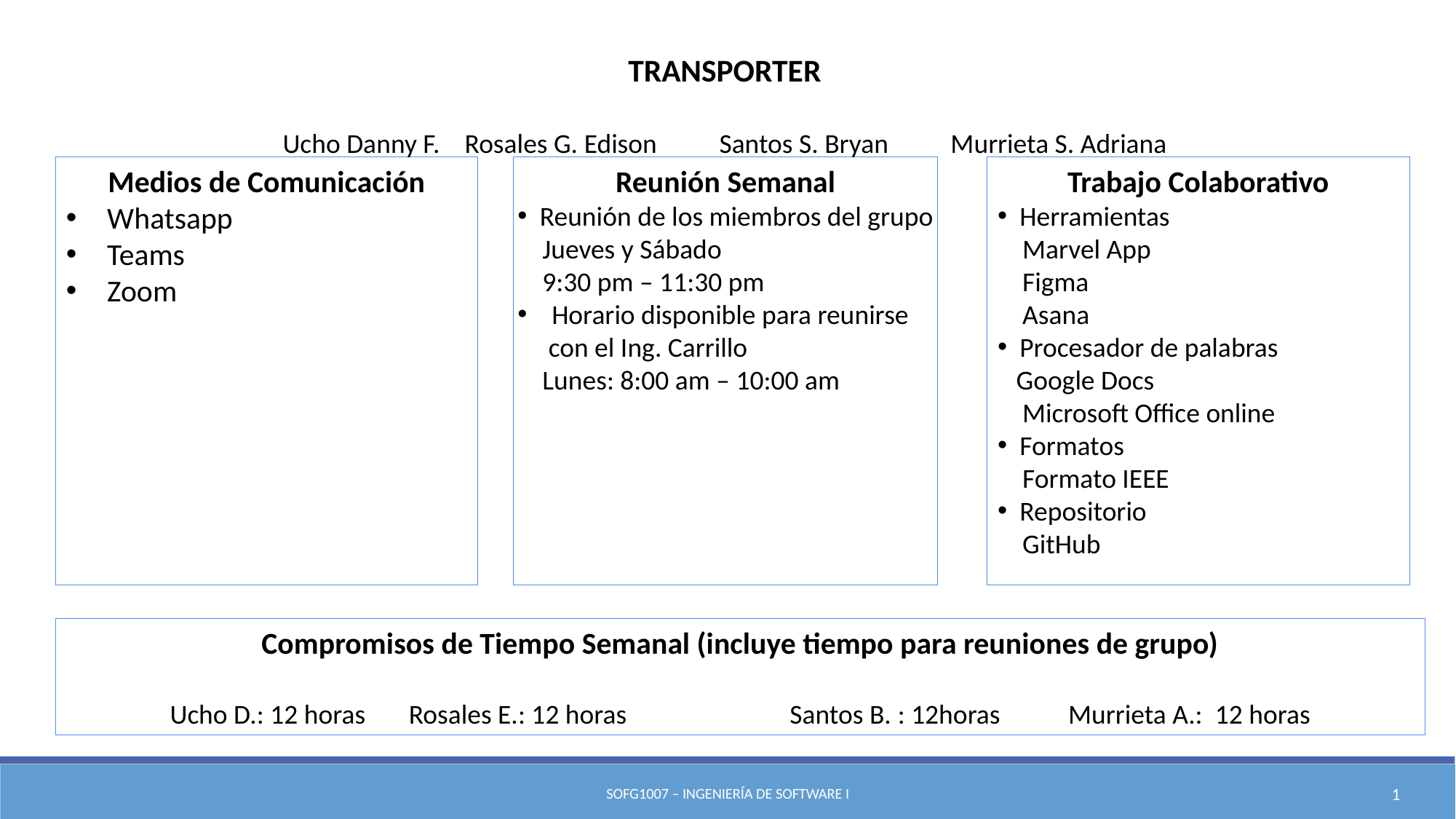

TRANSPORTER
Ucho Danny F.    Rosales G. Edison	Santos S. Bryan          Murrieta S. Adriana
Medios de Comunicación
Whatsapp
Teams
Zoom
Trabajo Colaborativo
Herramientas
    Marvel App
    Figma
    Asana
Procesador de palabras
   Google Docs
    Microsoft Office online
Formatos
    Formato IEEE
Repositorio
    GitHub
Reunión Semanal
Reunión de los miembros del grupo
    Jueves y Sábado
    9:30 pm – 11:30 pm
Horario disponible para reunirse
     con el Ing. Carrillo
    Lunes: 8:00 am – 10:00 am

Compromisos de Tiempo Semanal (incluye tiempo para reuniones de grupo)

Ucho D.: 12 horas       Rosales E.: 12 horas	            Santos B. : 12horas           Murrieta A.:  12 horas
SOFG1007 – INGENIERÍA DE SOFTWARE I
1